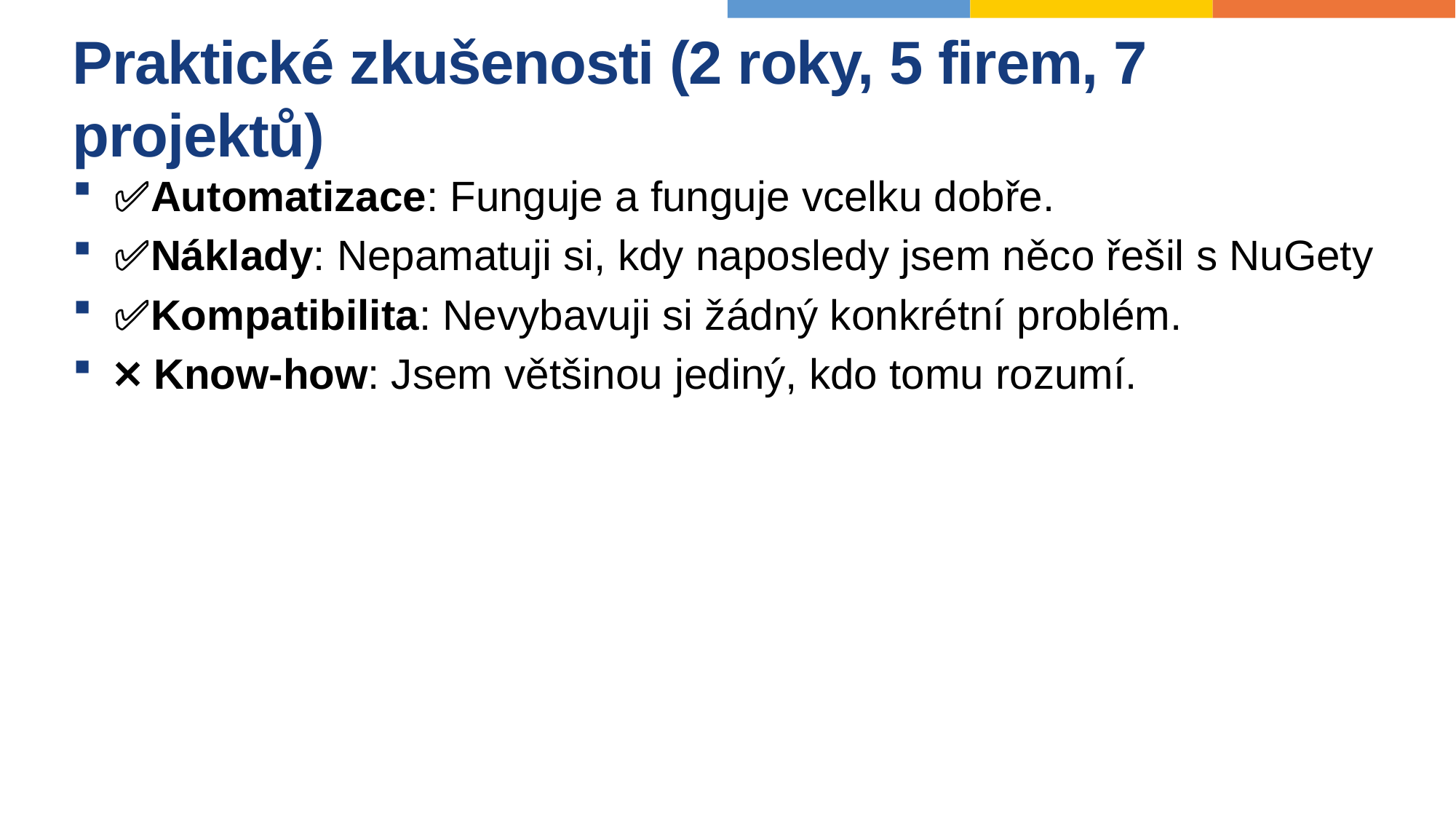

# Praktické zkušenosti (2 roky, 5 firem, 7 projektů)
✅Automatizace: Funguje a funguje vcelku dobře.
✅Náklady: Nepamatuji si, kdy naposledy jsem něco řešil s NuGety
✅Kompatibilita: Nevybavuji si žádný konkrétní problém.
❌ Know-how: Jsem většinou jediný, kdo tomu rozumí.